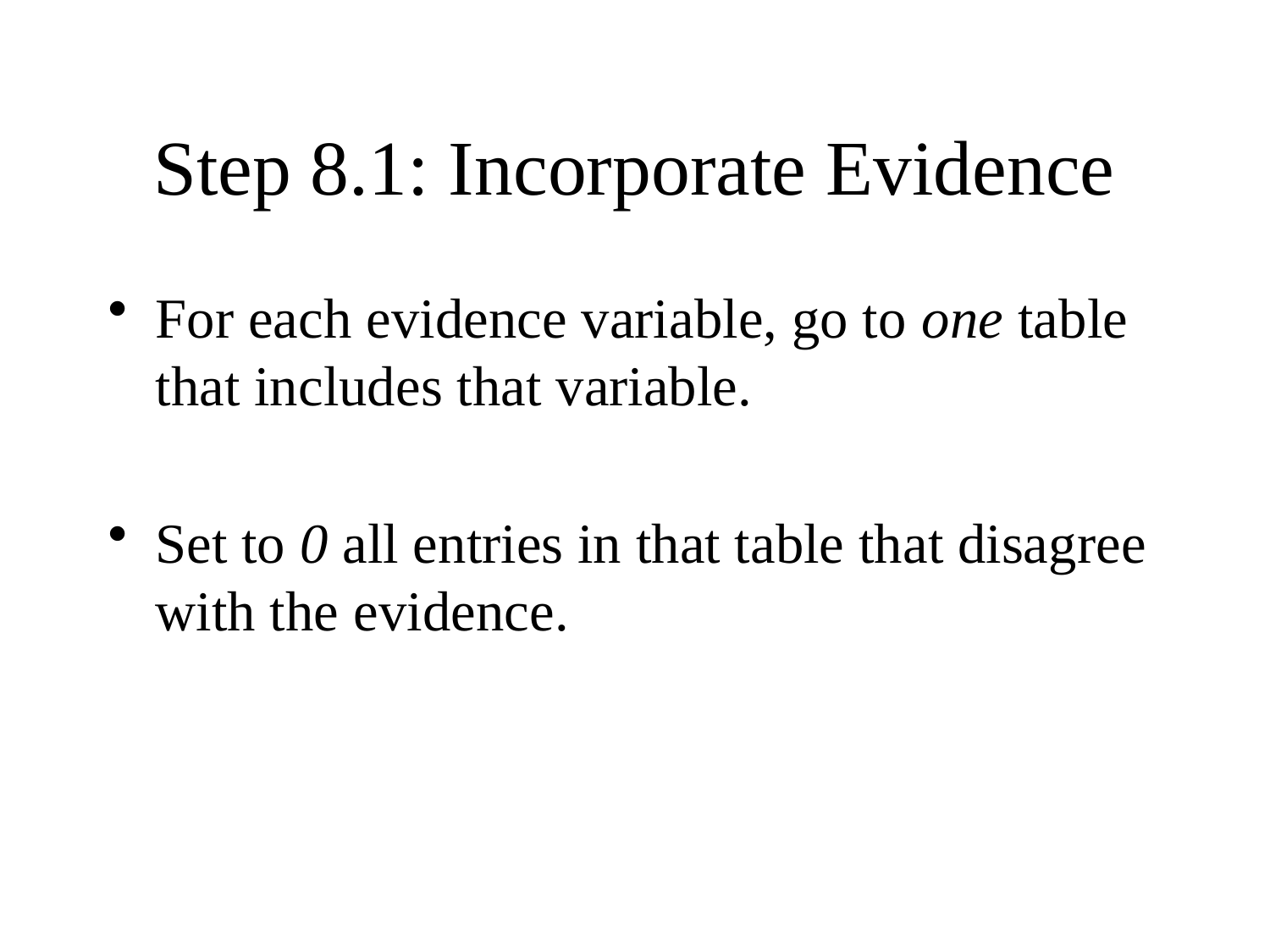

# Step 8.1: Incorporate Evidence
For each evidence variable, go to one table that includes that variable.

Set to 0 all entries in that table that disagree with the evidence.